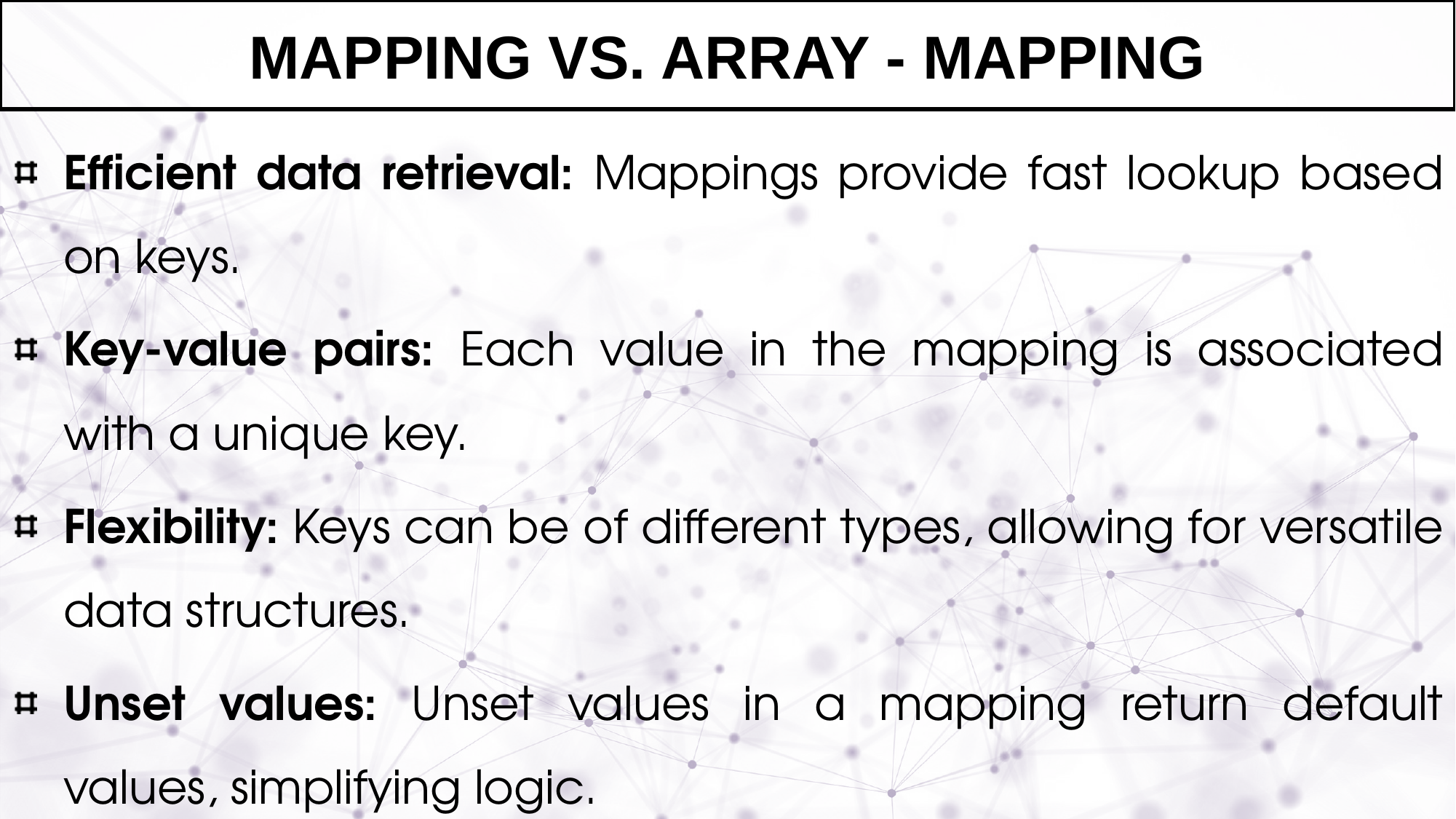

# Mapping vs. Array - Mapping
Efficient data retrieval: Mappings provide fast lookup based on keys.
Key-value pairs: Each value in the mapping is associated with a unique key.
Flexibility: Keys can be of different types, allowing for versatile data structures.
Unset values: Unset values in a mapping return default values, simplifying logic.